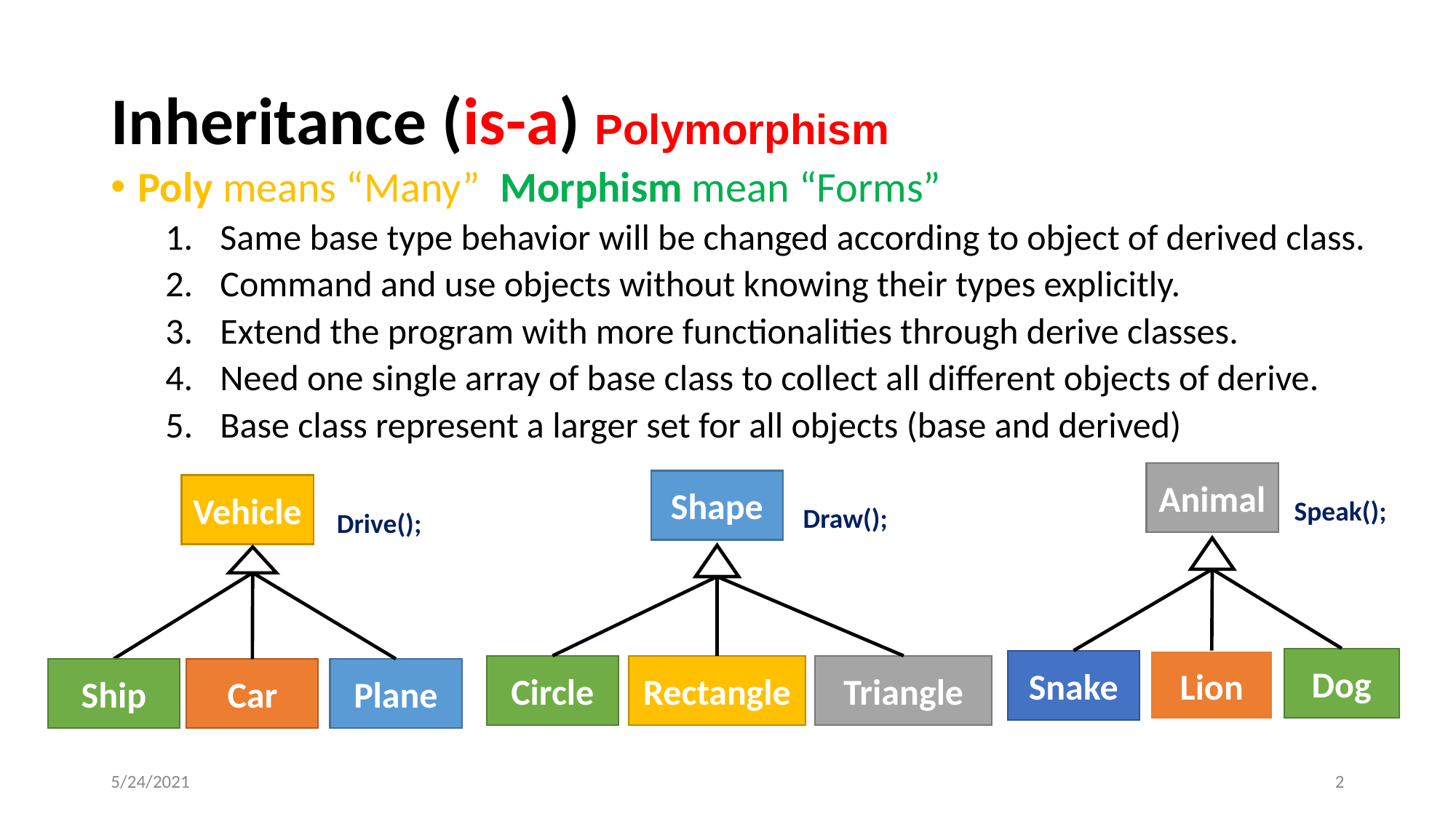

# Inheritance (is-a) Polymorphism
Poly means “Many”  Morphism mean “Forms”
Same base type behavior will be changed according to object of derived class.
Command and use objects without knowing their types explicitly.
Extend the program with more functionalities through derive classes.
Need one single array of base class to collect all different objects of derive.
Base class represent a larger set for all objects (base and derived)

Animal
Snake

Lion
Dog
Speak();
Shape
Circle

Rectangle
Triangle
Draw();
Vehicle
Car

Plane
Ship
Drive();
5/24/2021
2